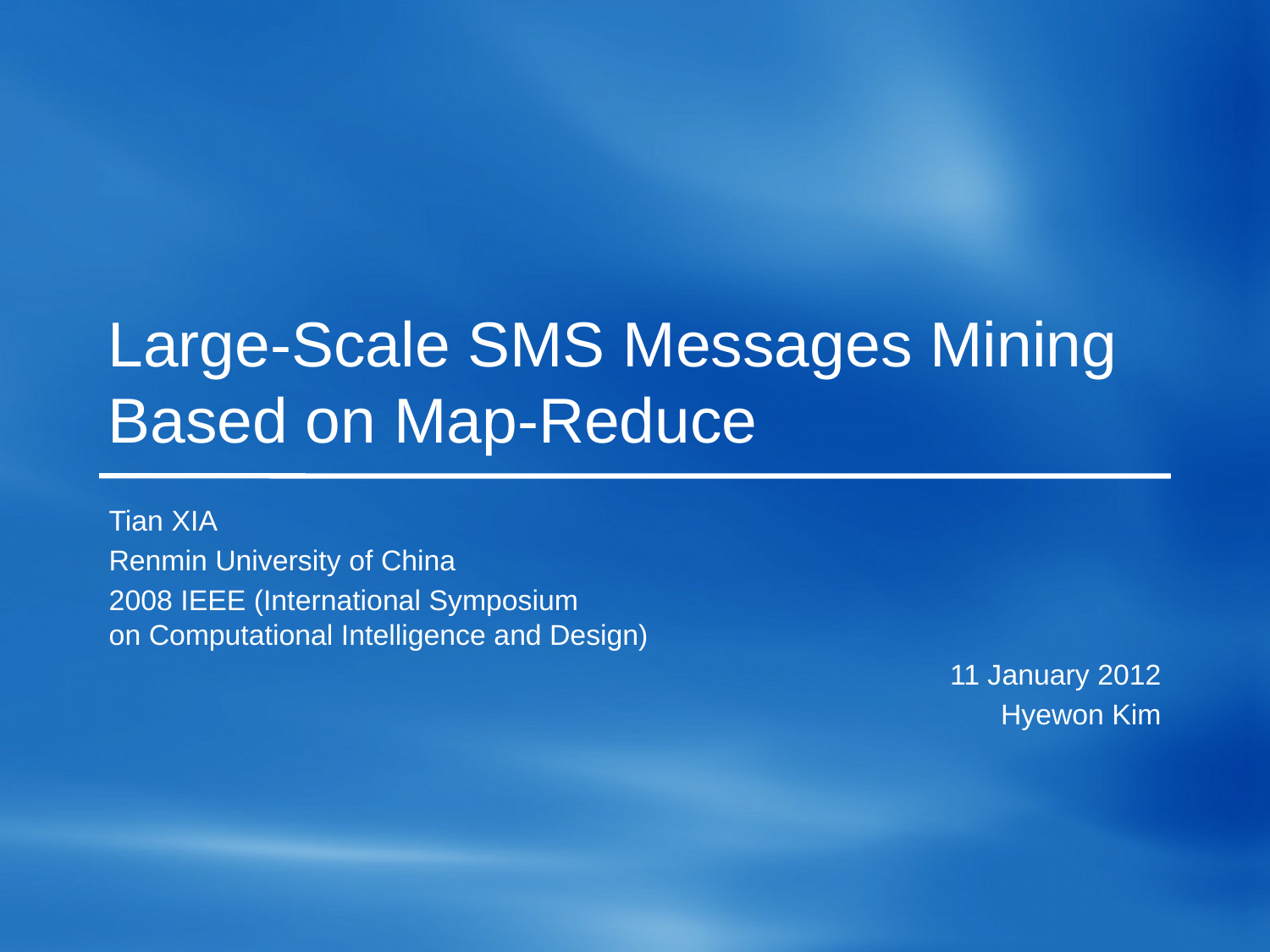

# Large-Scale SMS Messages Mining Based on Map-Reduce
Tian XIA
Renmin University of China
2008 IEEE (International Symposium
on Computational Intelligence and Design)
11 January 2012
Hyewon Kim